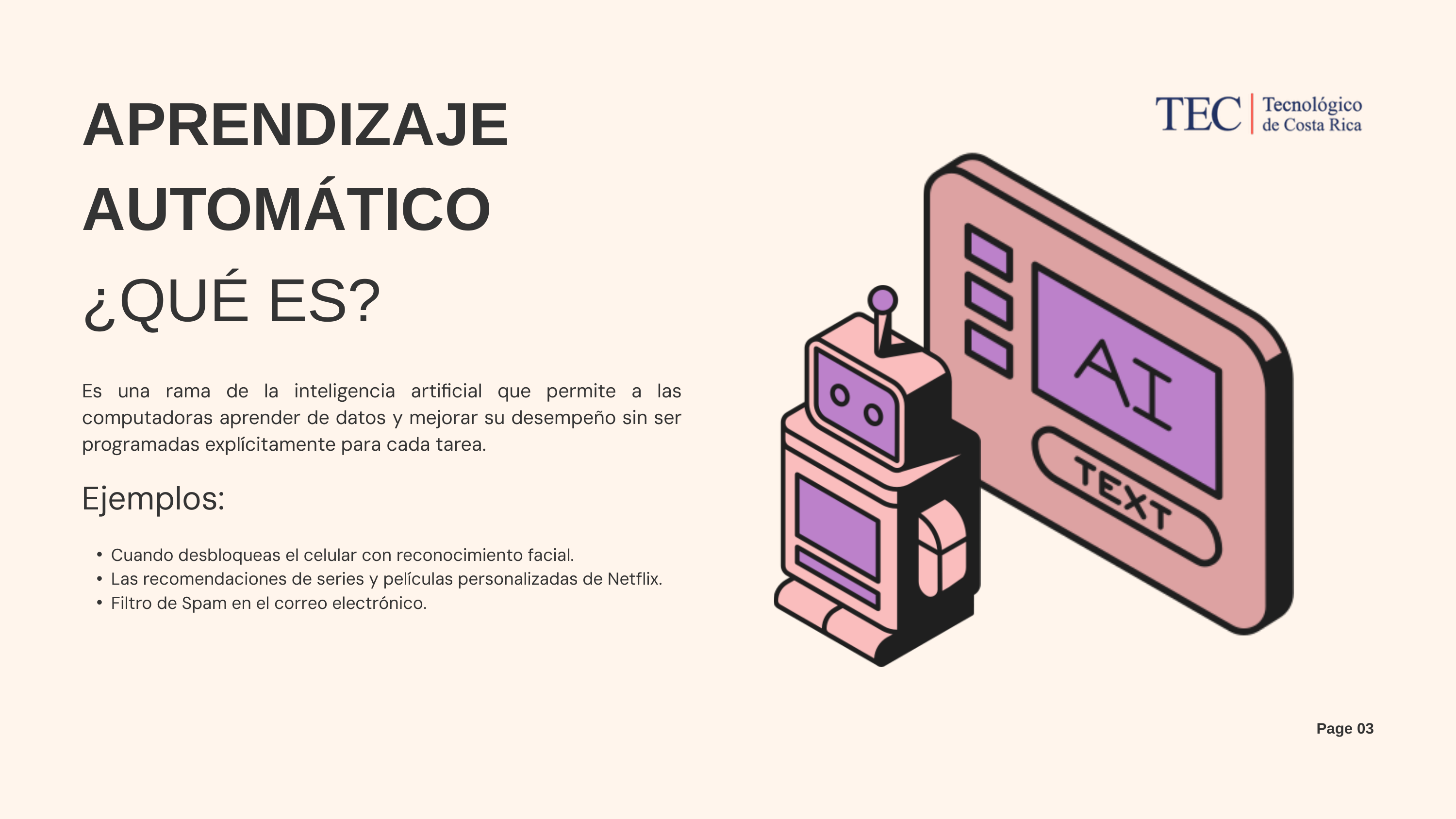

APRENDIZAJE AUTOMÁTICO

¿QUÉ ES?

Es una rama de la inteligencia artificial que permite a las computadoras aprender de datos y mejorar su desempeño sin ser programadas explícitamente para cada tarea.
Ejemplos:

Cuando desbloqueas el celular con reconocimiento facial.
Las recomendaciones de series y películas personalizadas de Netflix.
Filtro de Spam en el correo electrónico.

Page 03